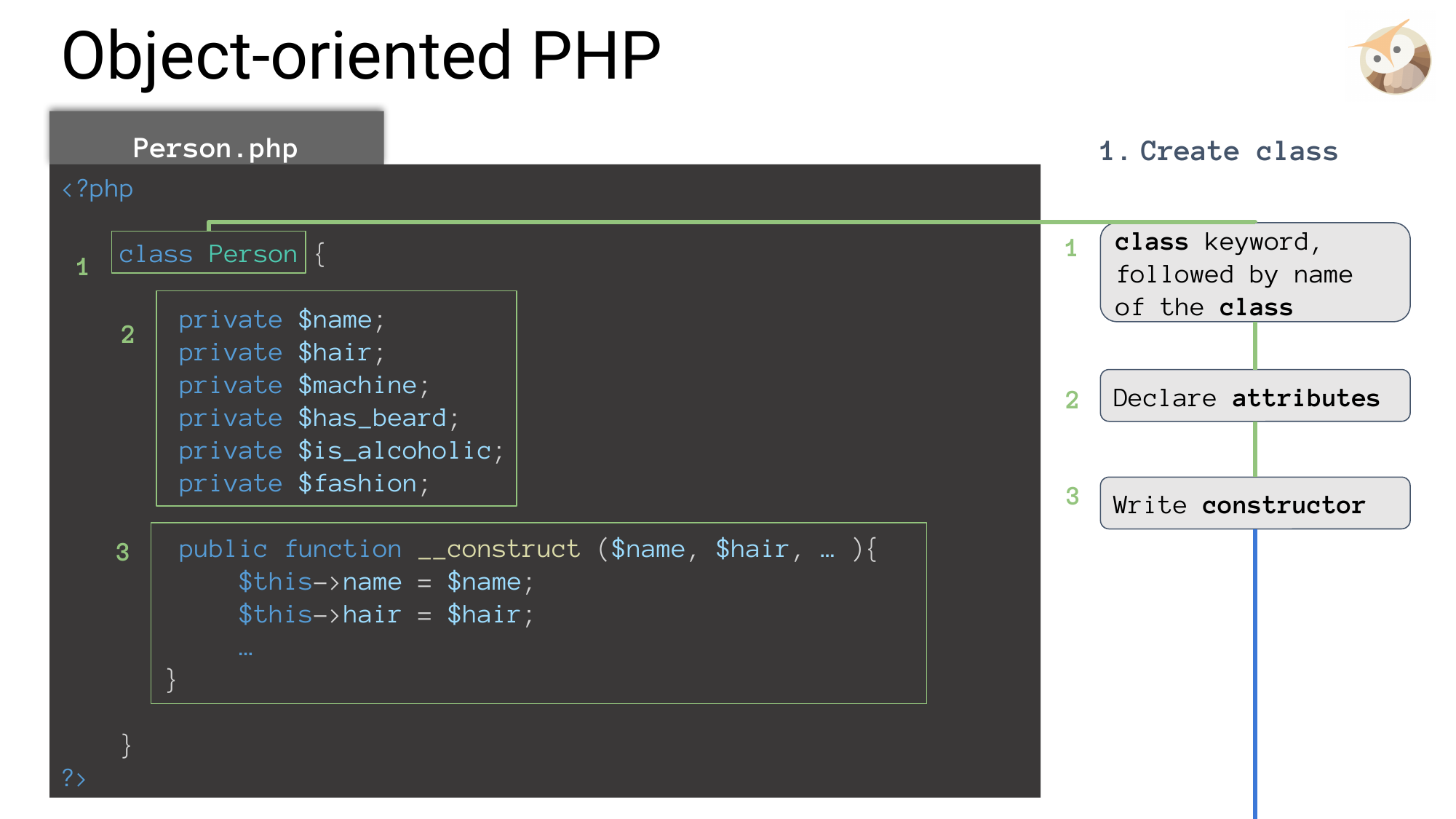

# Object-oriented PHP
Person.php
Create class
<?php
    class Person {

        private $name;
        private $hair;
        private $machine;
        private $has_beard;
        private $is_alcoholic;
        private $fashion;
        public function __construct ($name, $hair, … ){
            $this->name = $name;
            $this->hair = $hair;
            …
       }
    }
?>
1
1
class keyword, followed by name of the class

2

Declare attributes
2
3
Write constructor
3